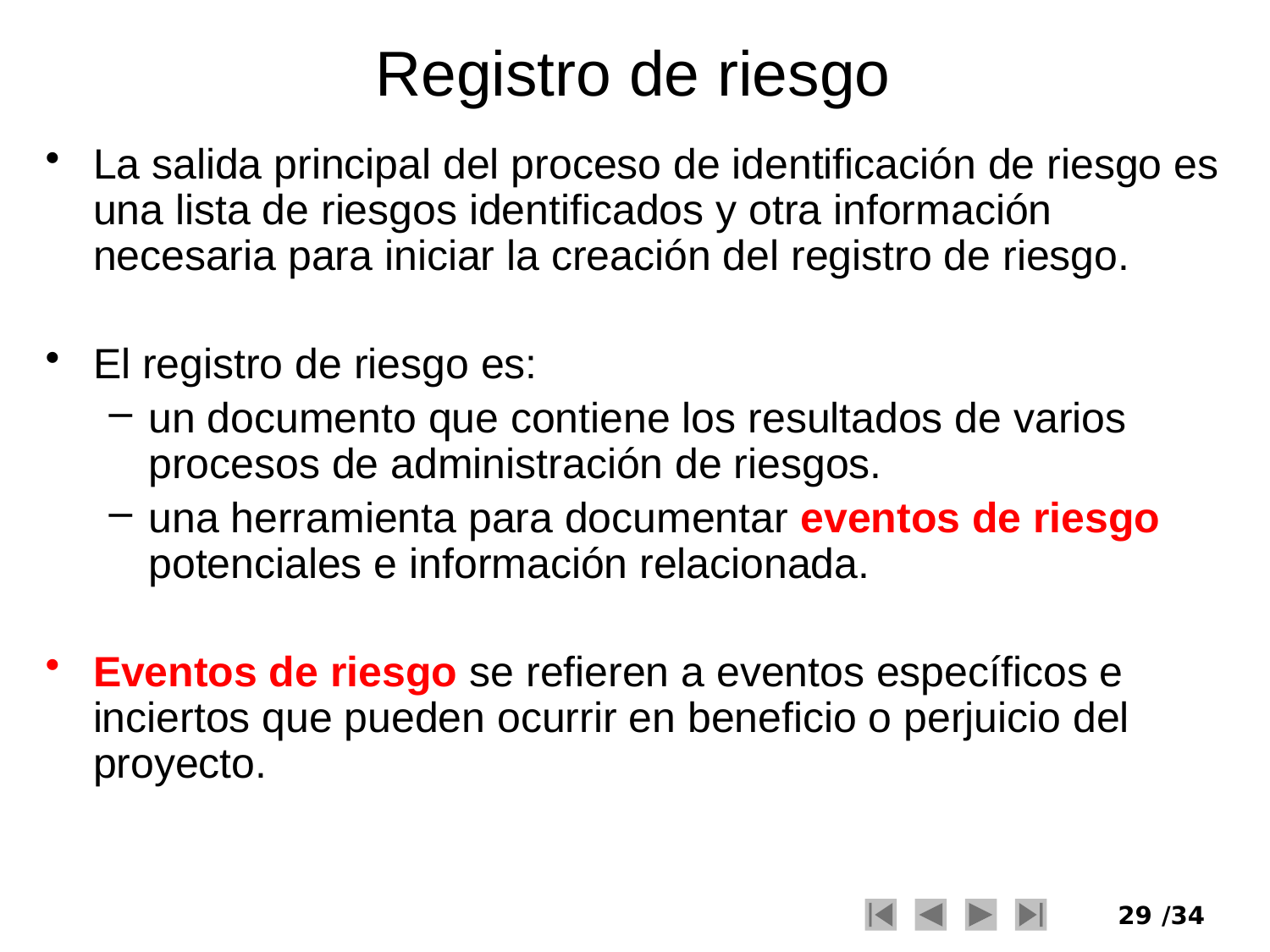

# Registro de riesgo
La salida principal del proceso de identificación de riesgo es una lista de riesgos identificados y otra información necesaria para iniciar la creación del registro de riesgo.

El registro de riesgo es:
un documento que contiene los resultados de varios procesos de administración de riesgos.
una herramienta para documentar eventos de riesgo potenciales e información relacionada.

Eventos de riesgo se refieren a eventos específicos e inciertos que pueden ocurrir en beneficio o perjuicio del proyecto.